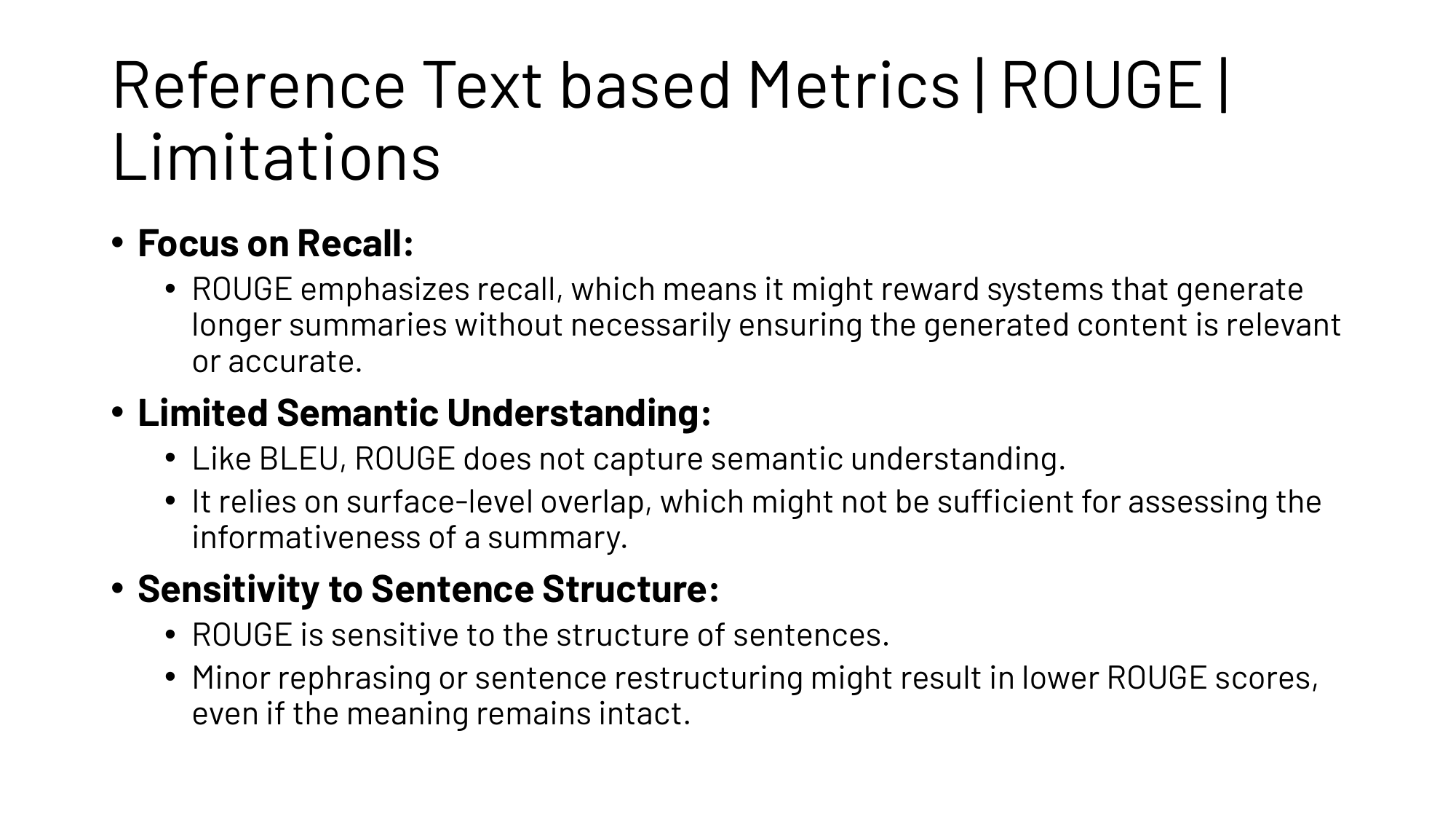

# Reference Text based Metrics | ROUGE | Limitations
Focus on Recall:
ROUGE emphasizes recall, which means it might reward systems that generate longer summaries without necessarily ensuring the generated content is relevant or accurate.
Limited Semantic Understanding:
Like BLEU, ROUGE does not capture semantic understanding.
It relies on surface-level overlap, which might not be sufficient for assessing the informativeness of a summary.
Sensitivity to Sentence Structure:
ROUGE is sensitive to the structure of sentences.
Minor rephrasing or sentence restructuring might result in lower ROUGE scores, even if the meaning remains intact.